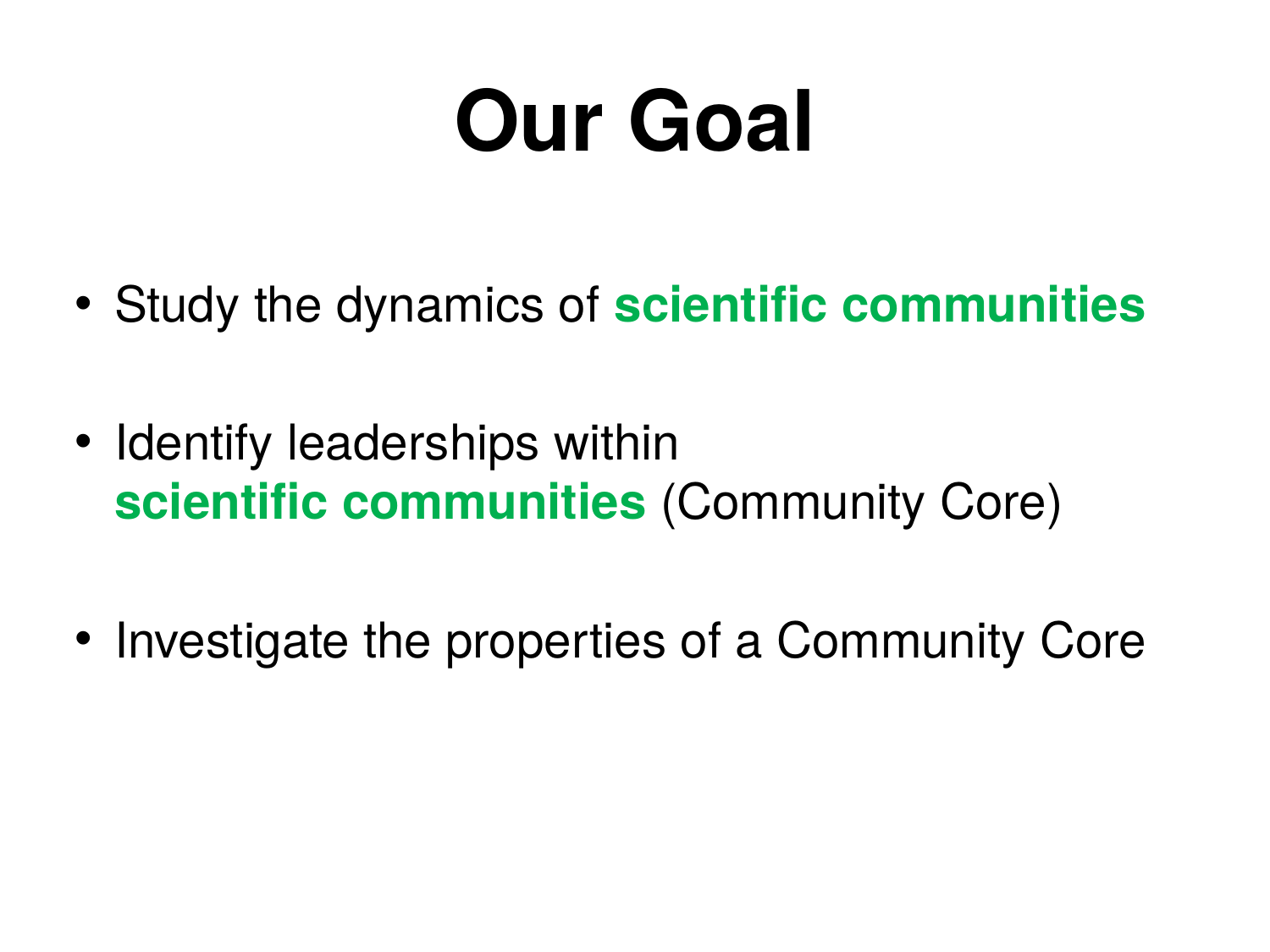

Our Goal
Study the dynamics of scientific communities

Identify leaderships within
scientific communities (Community Core)

Investigate the properties of a Community Core